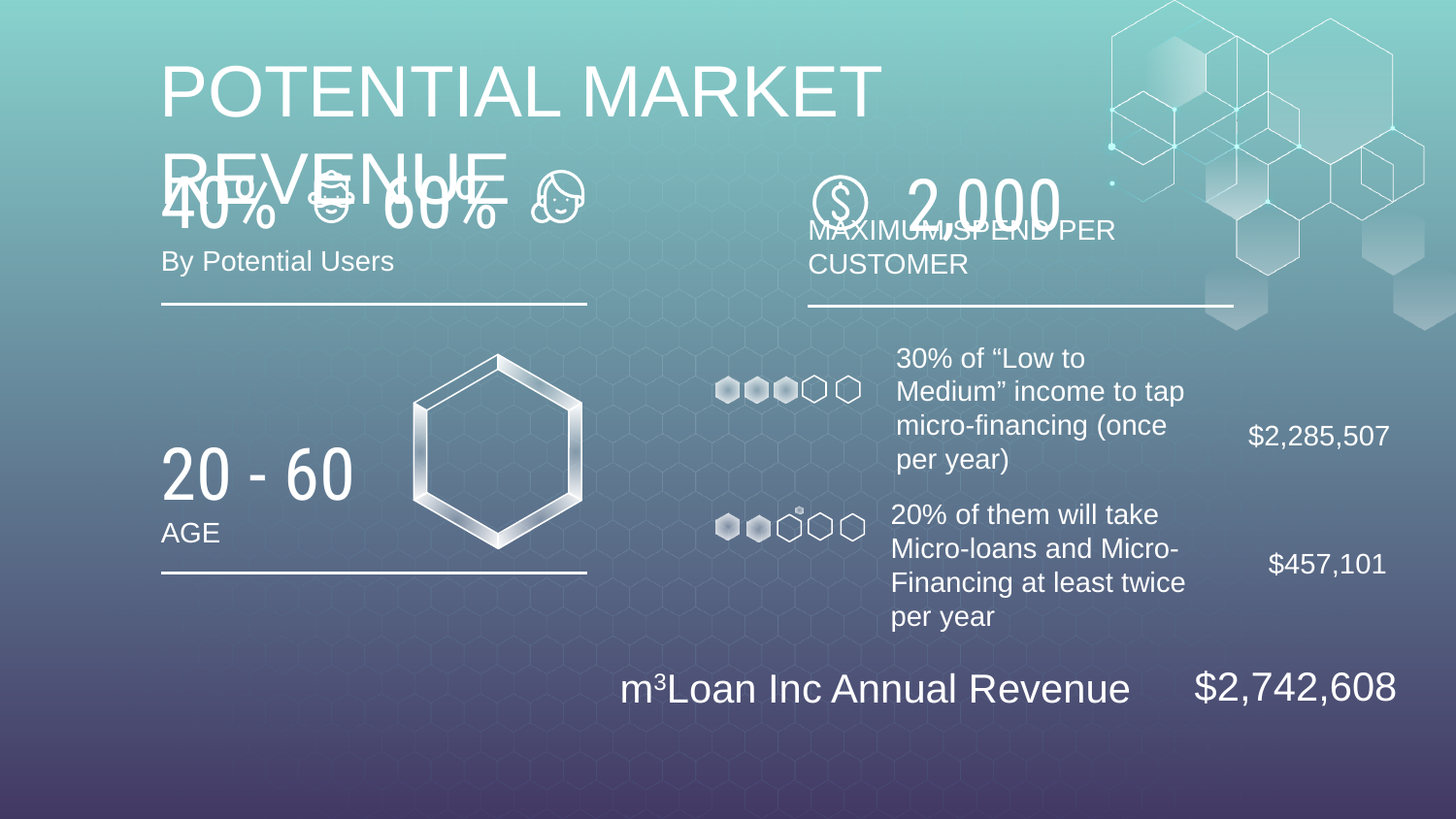

# POTENTIAL MARKET REVENUE
40%
60%
2,000

By Potential Users
MAXIMUM SPEND PER CUSTOMER
30% of “Low to Medium” income to tap micro-financing (once per year)

$2,285,507
20 - 60

AGE
20% of them will take Micro-loans and Micro-Financing at least twice per year
$457,101
$2,742,608
m3Loan Inc Annual Revenue